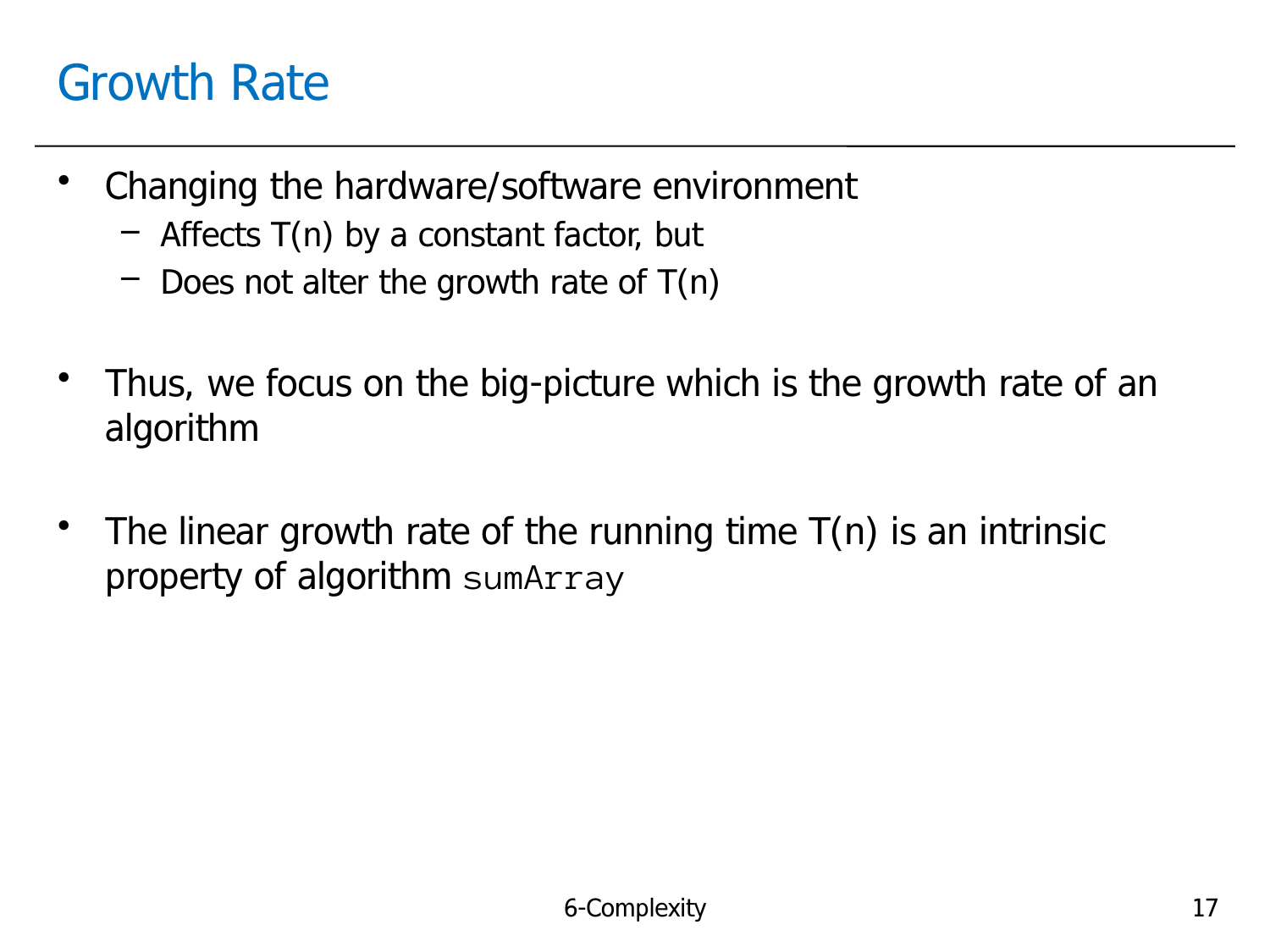

# Growth Rate
Changing the hardware/software environment
Affects T(n) by a constant factor, but
Does not alter the growth rate of T(n)

Thus, we focus on the big-picture which is the growth rate of an algorithm

The linear growth rate of the running time T(n) is an intrinsic property of algorithm sumArray

6-Complexity
17